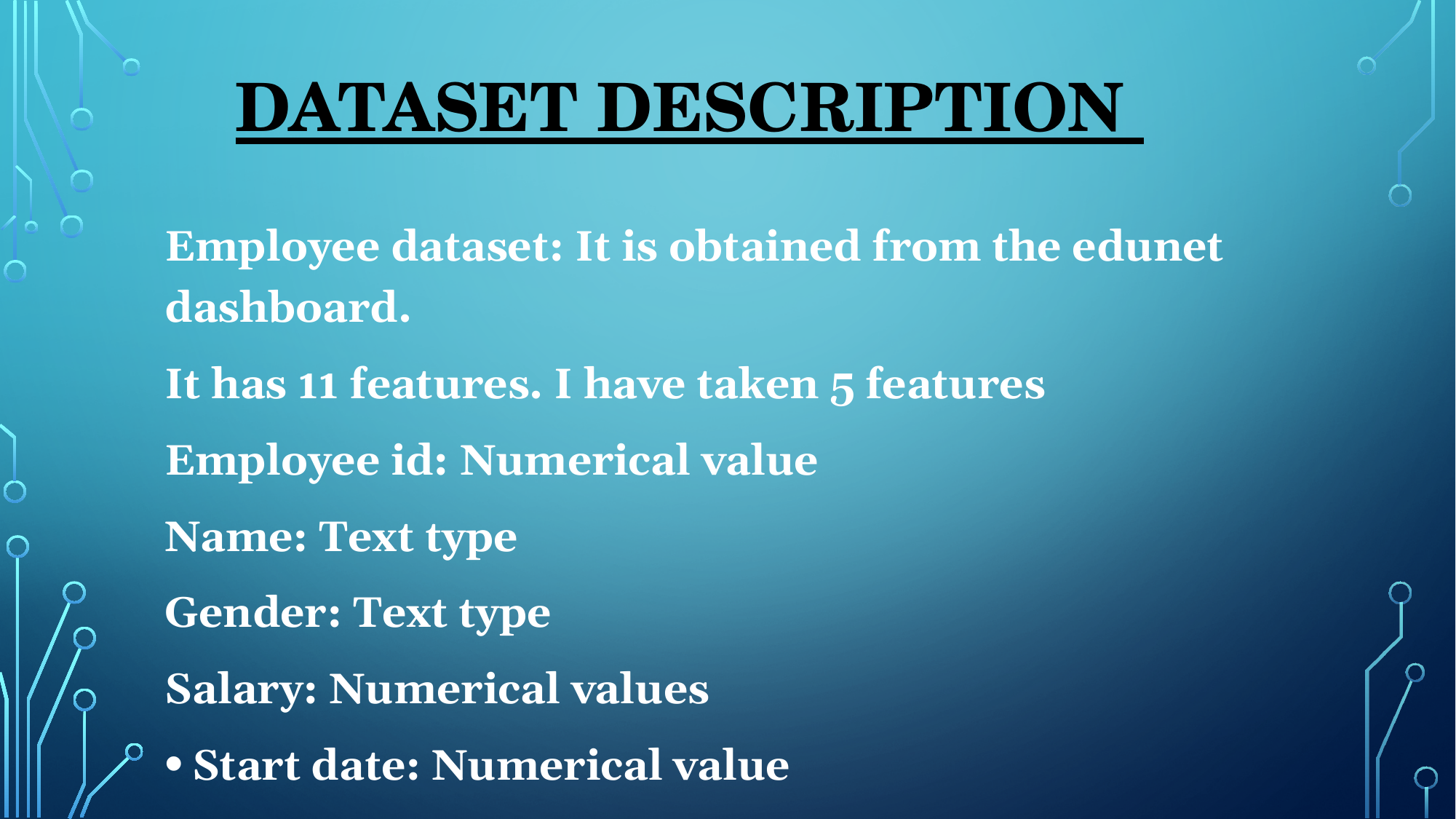

# Dataset description
Employee dataset: It is obtained from the edunet dashboard.
It has 11 features. I have taken 5 features
Employee id: Numerical value
Name: Text type
Gender: Text type
Salary: Numerical values
Start date: Numerical value